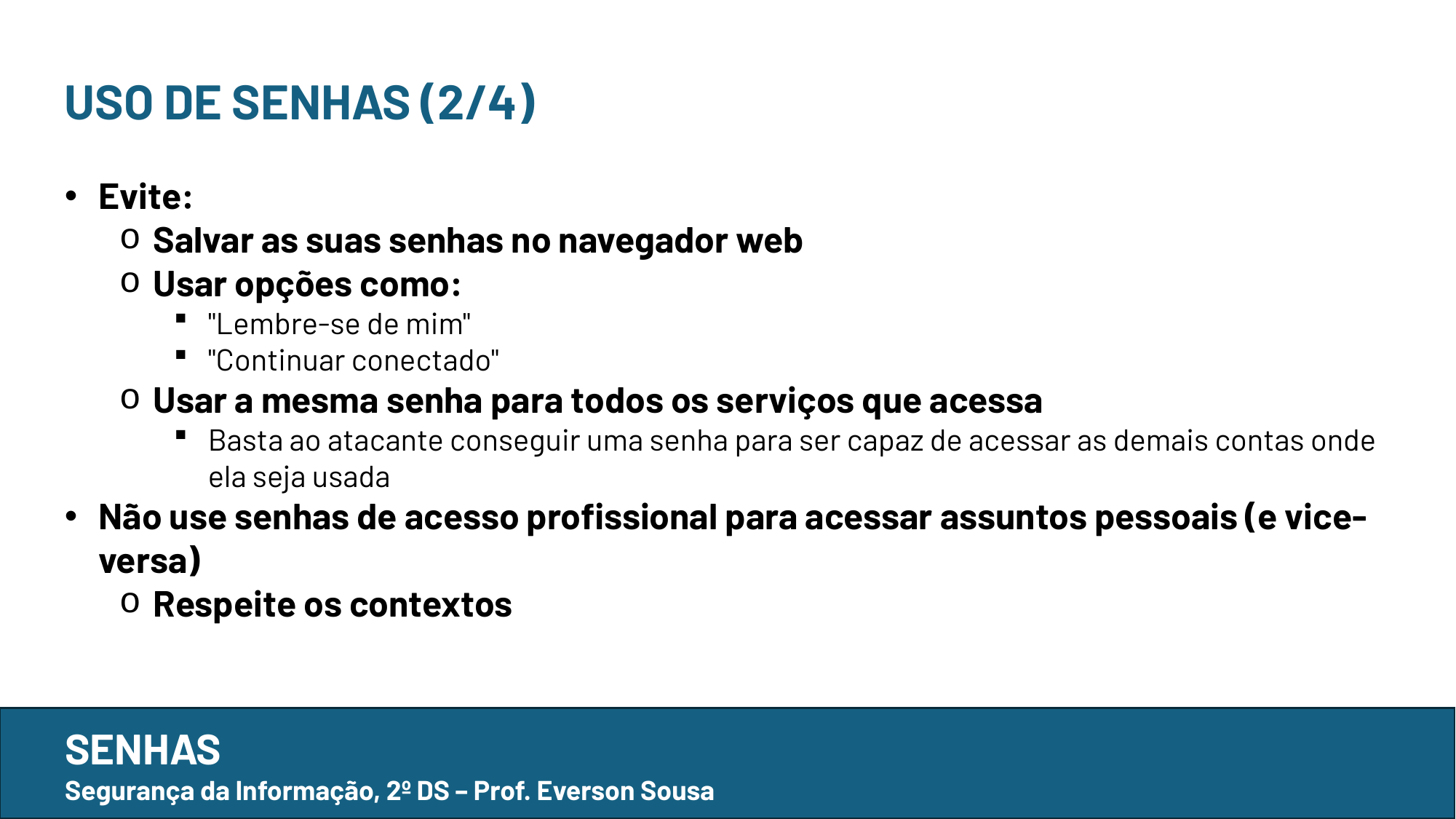

USO DE SENHAS (2/4)

Evite:
Salvar as suas senhas no navegador web
Usar opções como:
"Lembre-se de mim"
"Continuar conectado"
Usar a mesma senha para todos os serviços que acessa
Basta ao atacante conseguir uma senha para ser capaz de acessar as demais contas onde ela seja usada
Não use senhas de acesso profissional para acessar assuntos pessoais (e vice-versa)
Respeite os contextos

SENHAS
Segurança da Informação, 2º DS – Prof. Everson Sousa